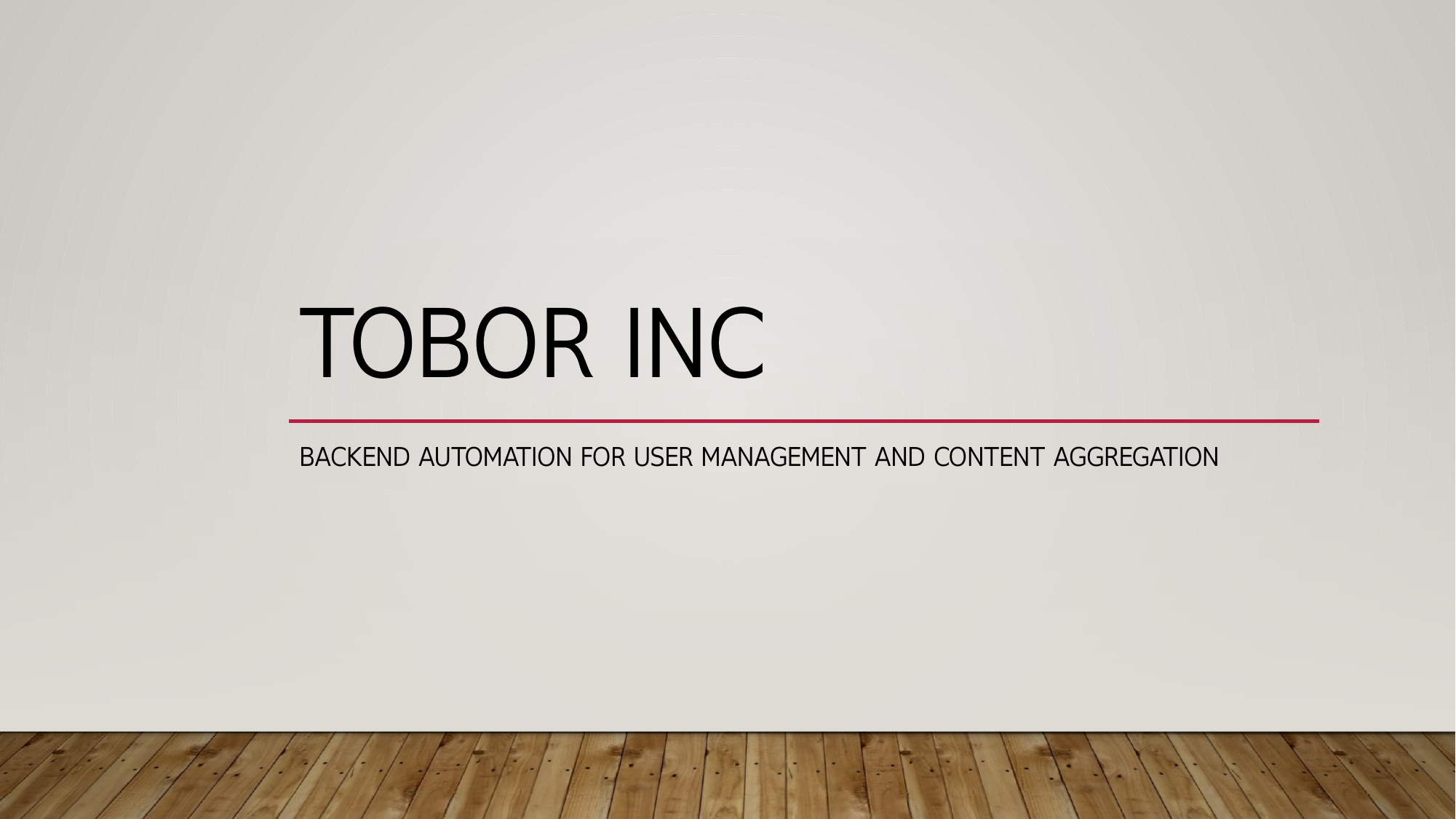

# Tobor Inc
Backend Automation for user management and content aggregation